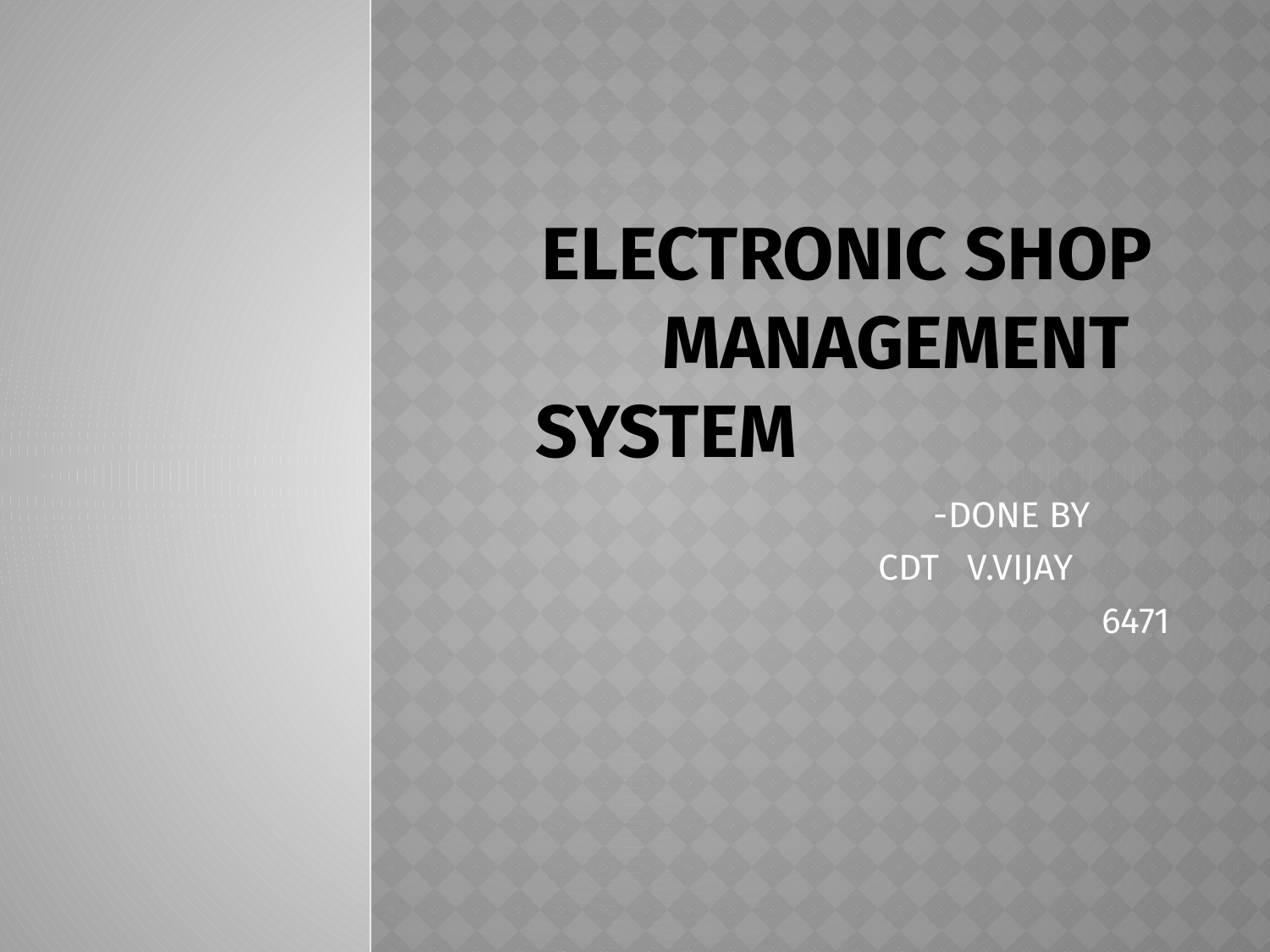

# ELECTRONIC SHOP  MANAGEMENT	SYSTEM
				-DONE BY
		                   CDT   V.VIJAY
	6471